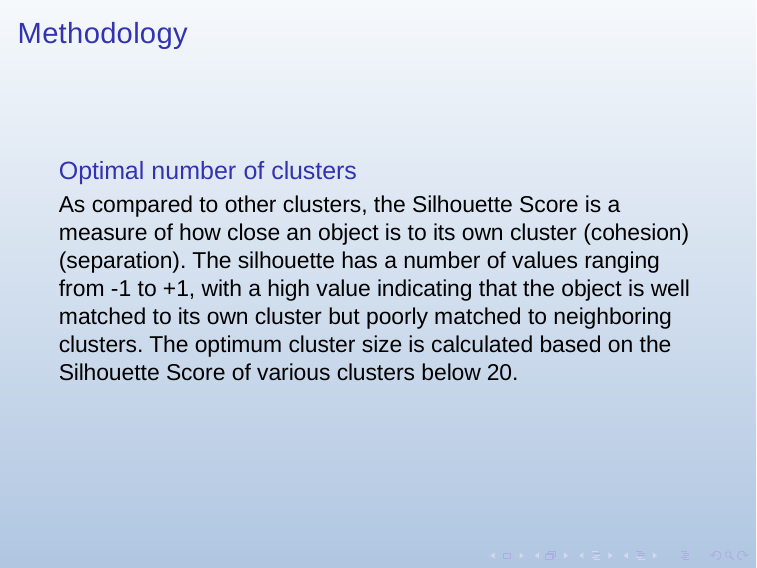

# Methodology
Optimal number of clusters
As compared to other clusters, the Silhouette Score is a measure of how close an object is to its own cluster (cohesion) (separation). The silhouette has a number of values ranging from -1 to +1, with a high value indicating that the object is well matched to its own cluster but poorly matched to neighboring clusters. The optimum cluster size is calculated based on the Silhouette Score of various clusters below 20.